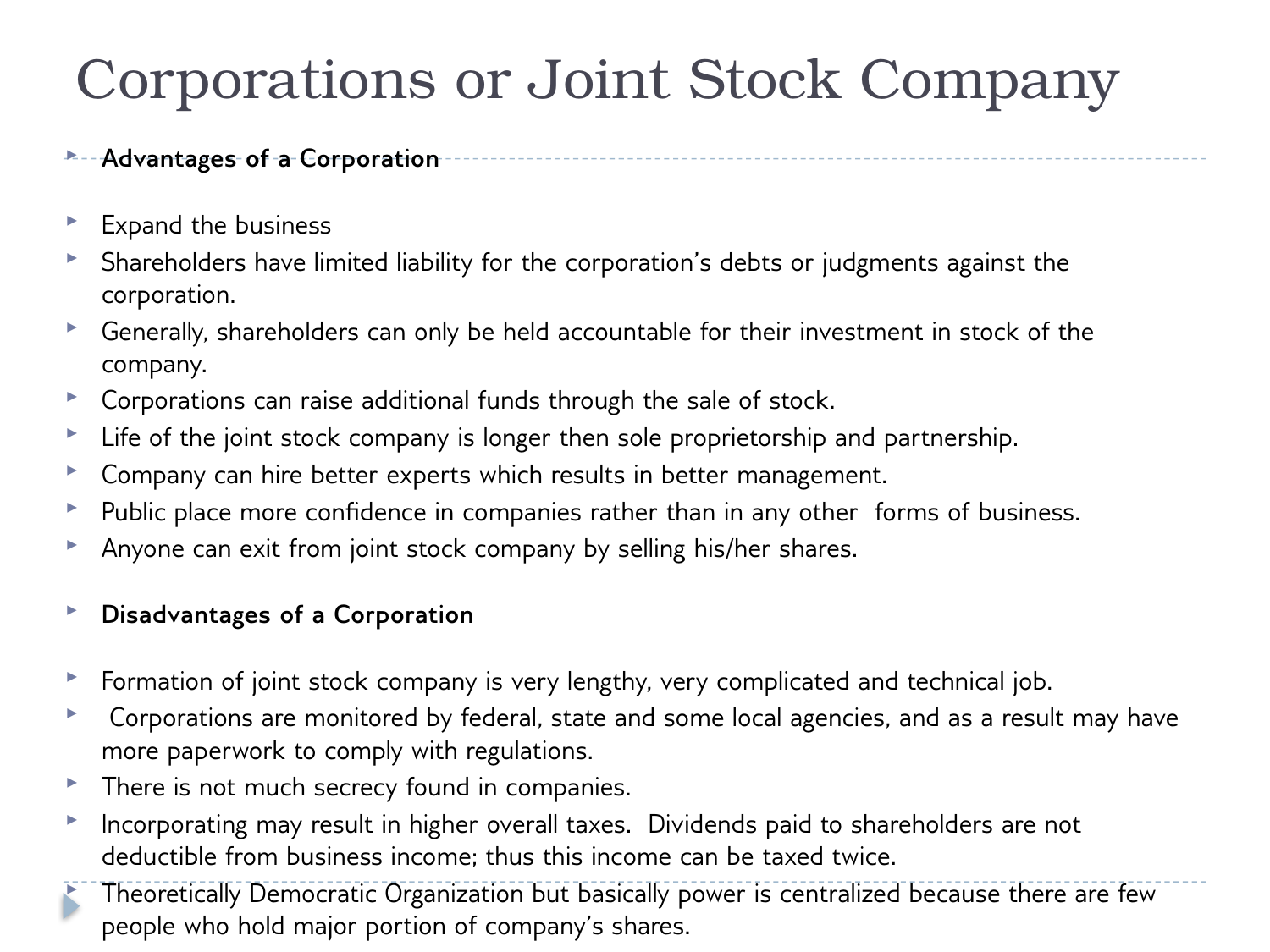

# Corporations or Joint Stock Company
Advantages of a Corporation

Expand the business
Shareholders have limited liability for the corporation’s debts or judgments against the corporation.
Generally, shareholders can only be held accountable for their investment in stock of the company.
Corporations can raise additional funds through the sale of stock.
Life of the joint stock company is longer then sole proprietorship and partnership.
Company can hire better experts which results in better management.
Public place more confidence in companies rather than in any other  forms of business.
Anyone can exit from joint stock company by selling his/her shares.

Disadvantages of a Corporation

Formation of joint stock company is very lengthy, very complicated and technical job.
 Corporations are monitored by federal, state and some local agencies, and as a result may have more paperwork to comply with regulations.
There is not much secrecy found in companies.
Incorporating may result in higher overall taxes.  Dividends paid to shareholders are not deductible from business income; thus this income can be taxed twice.
Theoretically Democratic Organization but basically power is centralized because there are few people who hold major portion of company’s shares.